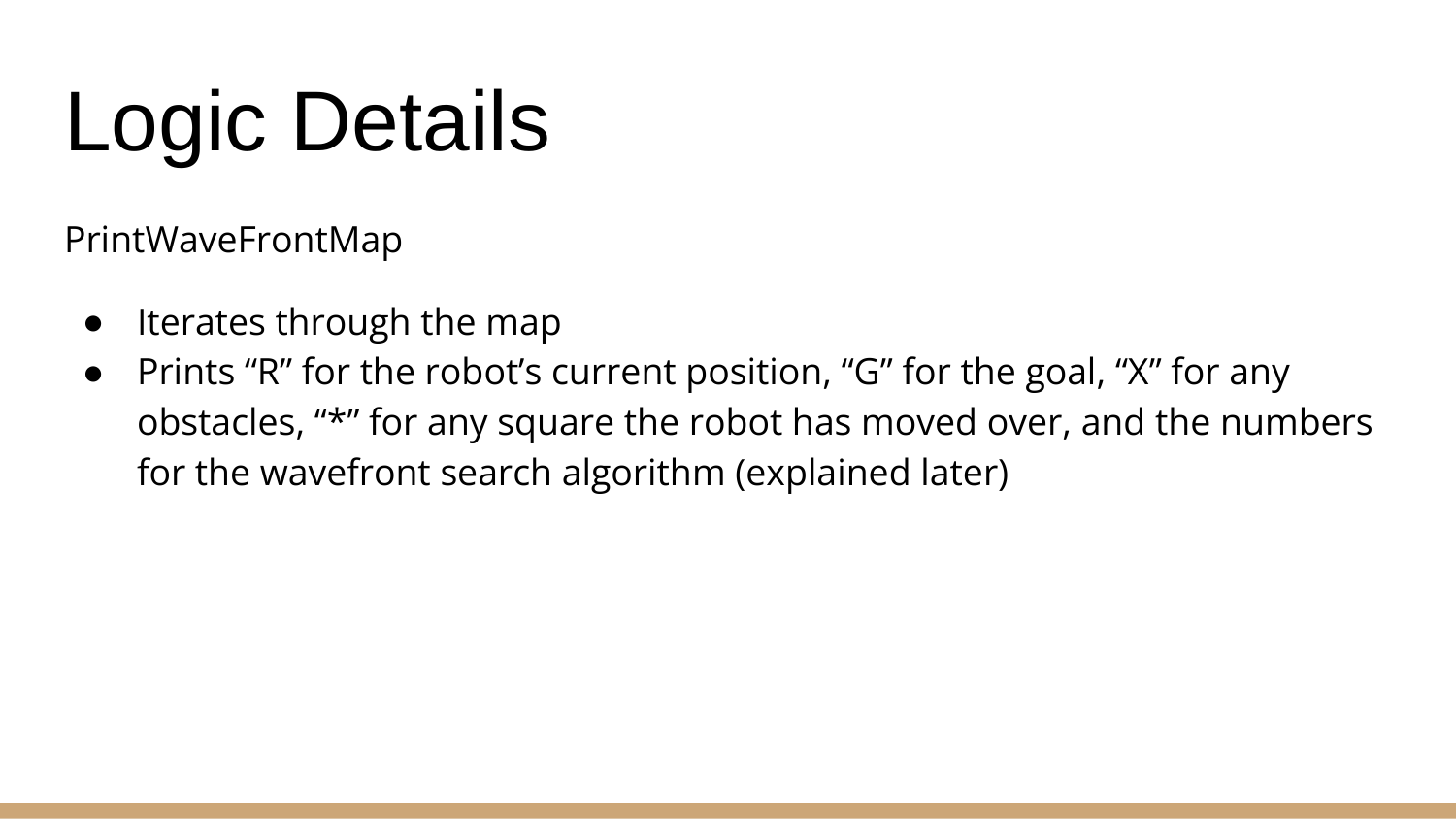

# Logic Details
PrintWaveFrontMap
Iterates through the map
Prints “R” for the robot’s current position, “G” for the goal, “X” for any obstacles, “*” for any square the robot has moved over, and the numbers for the wavefront search algorithm (explained later)